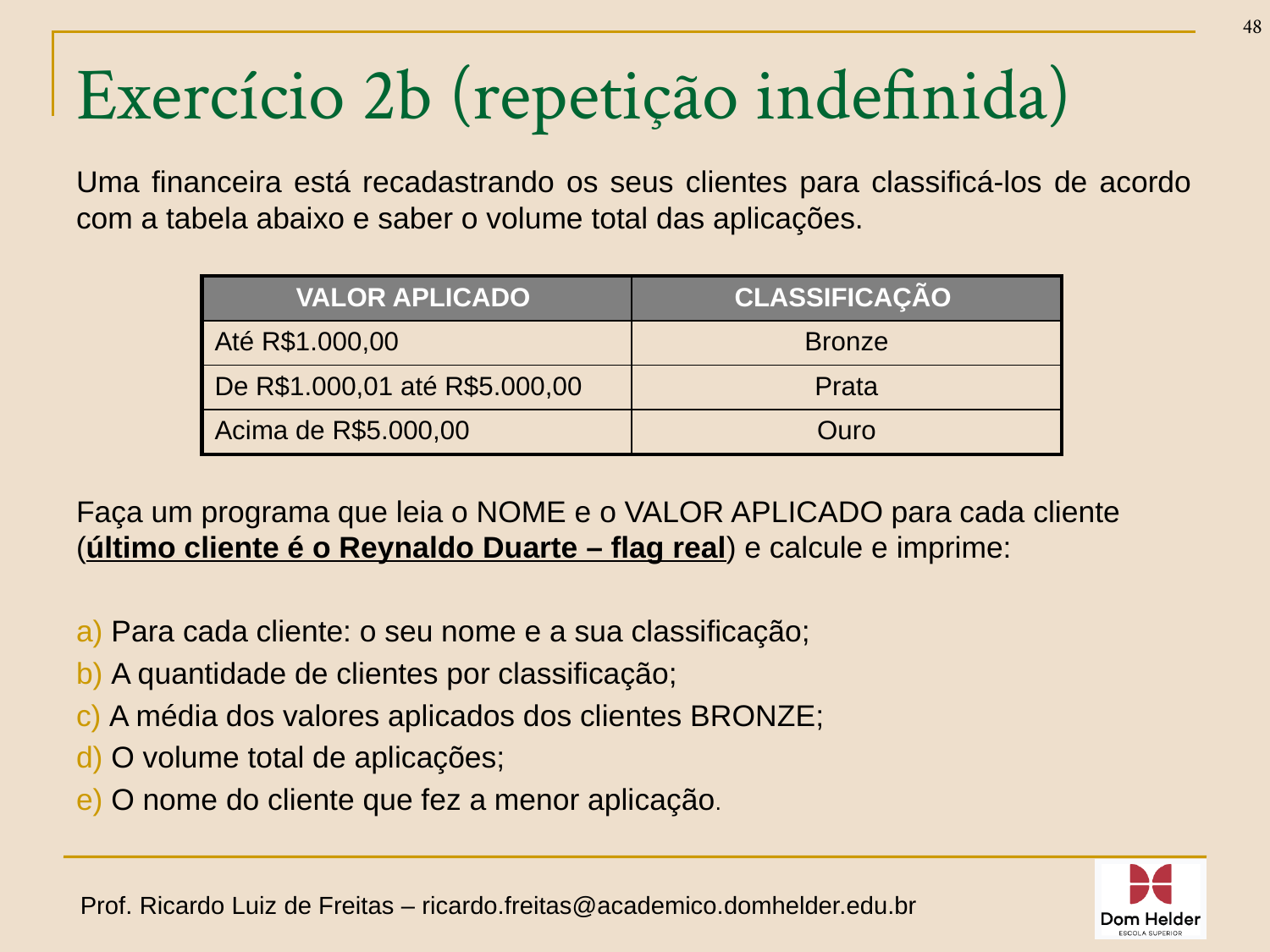

48
# Exercício 2b (repetição indefinida)
Uma financeira está recadastrando os seus clientes para classificá-los de acordo com a tabela abaixo e saber o volume total das aplicações.

Faça um programa que leia o NOME e o VALOR APLICADO para cada cliente (último cliente é o Reynaldo Duarte – flag real) e calcule e imprime:

 Para cada cliente: o seu nome e a sua classificação;
 A quantidade de clientes por classificação;
 A média dos valores aplicados dos clientes BRONZE;
 O volume total de aplicações;
 O nome do cliente que fez a menor aplicação.
| VALOR APLICADO | CLASSIFICAÇÃO |
| --- | --- |
| Até R$1.000,00 | Bronze |
| De R$1.000,01 até R$5.000,00 | Prata |
| Acima de R$5.000,00 | Ouro |